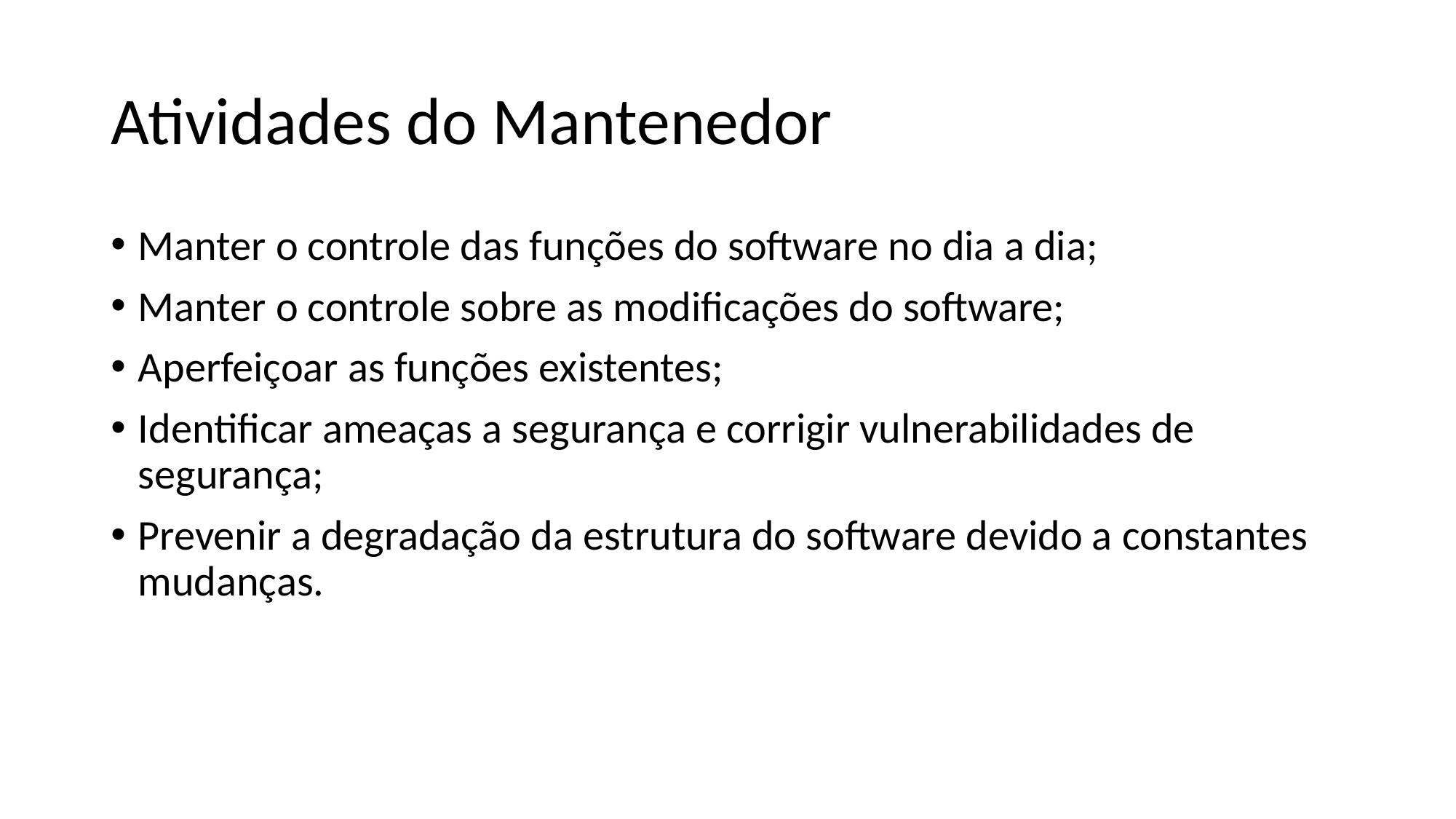

# Atividades do Mantenedor
Manter o controle das funções do software no dia a dia;
Manter o controle sobre as modificações do software;
Aperfeiçoar as funções existentes;
Identificar ameaças a segurança e corrigir vulnerabilidades de segurança;
Prevenir a degradação da estrutura do software devido a constantes mudanças.